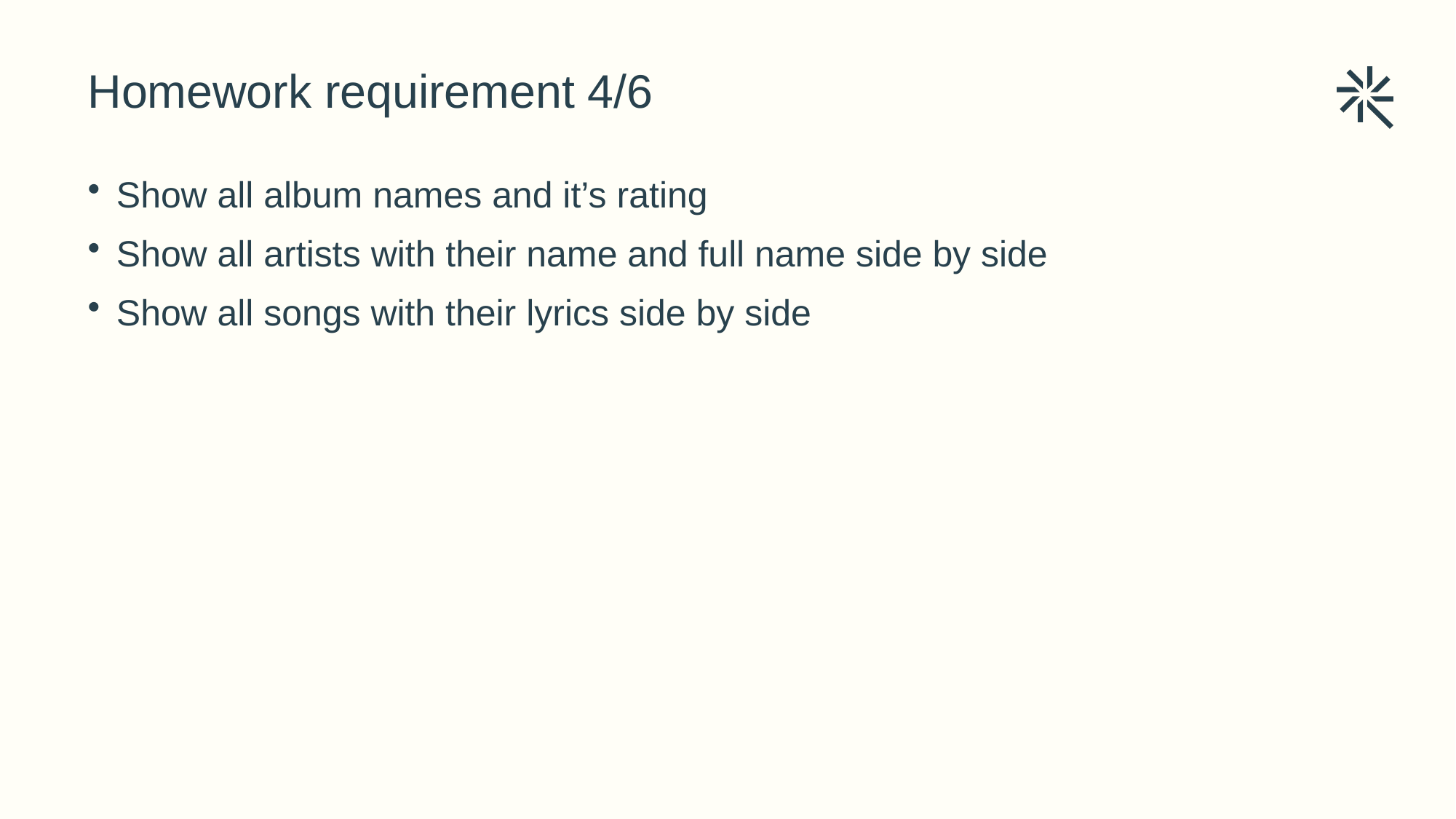

# Homework requirement 4/6
Show all album names and it’s rating
Show all artists with their name and full name side by side
Show all songs with their lyrics side by side